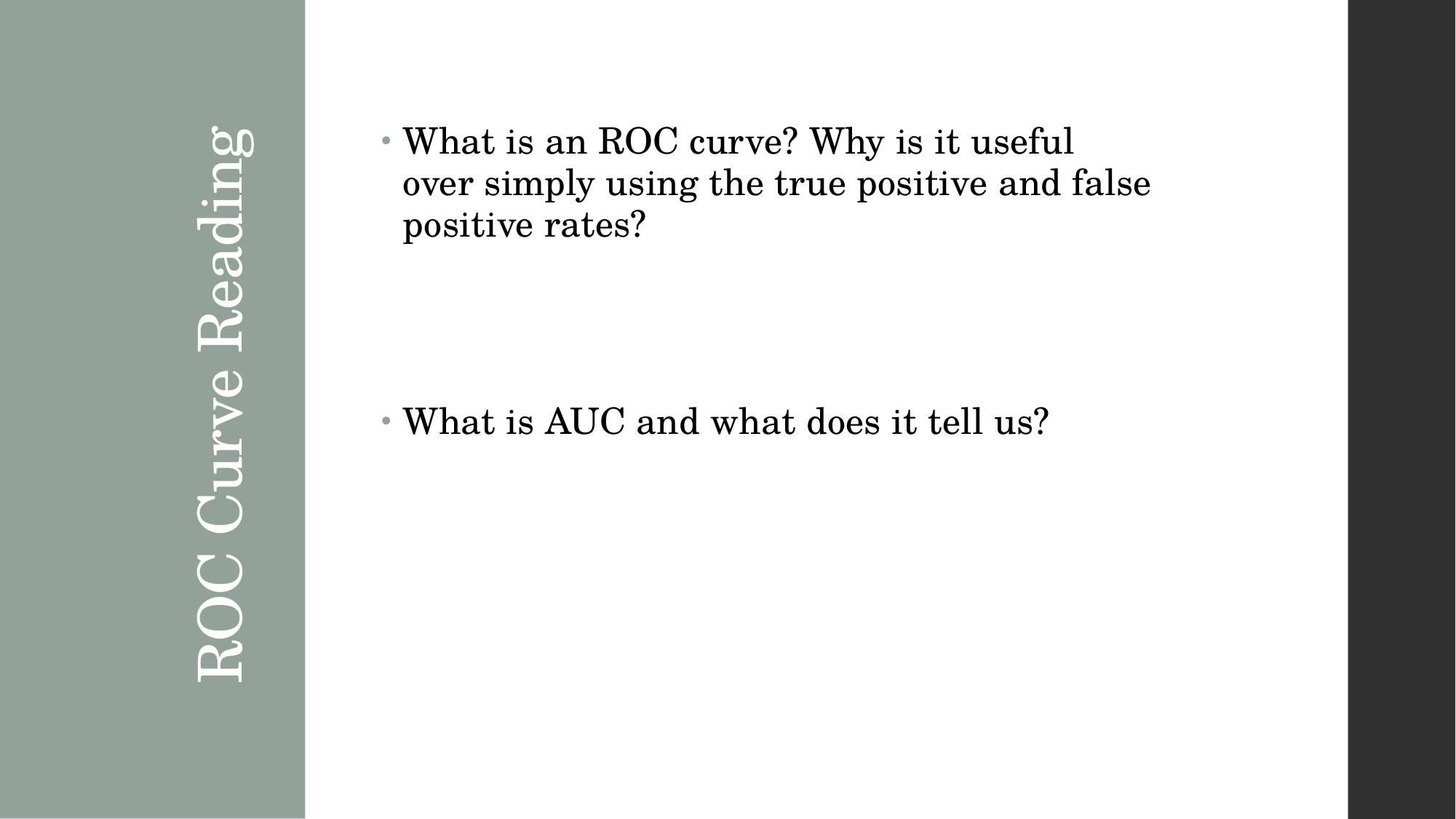

What is an ROC curve? Why is it useful over simply using the true positive and false positive rates?

What is AUC and what does it tell us?
# ROC Curve Reading